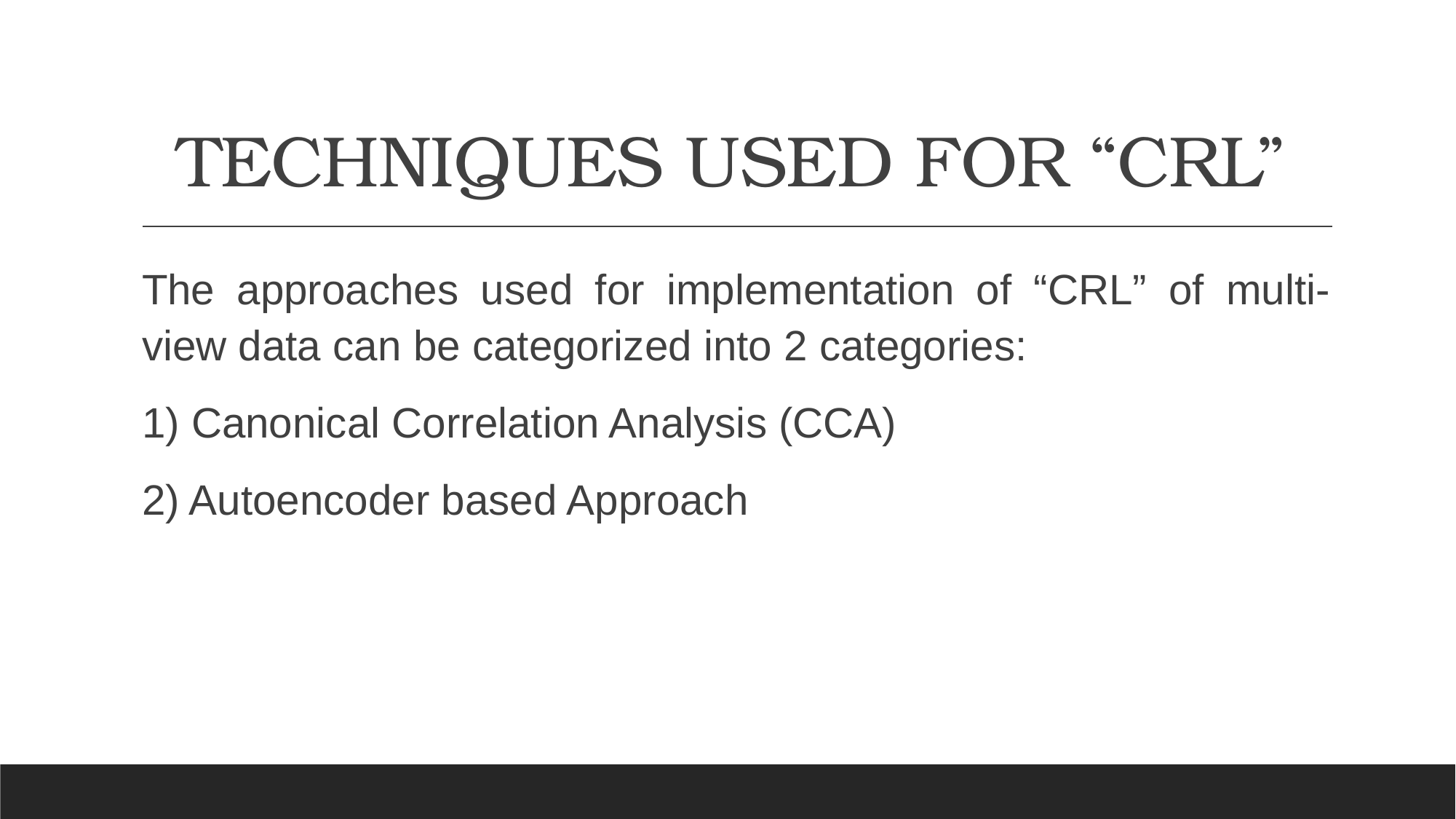

# TECHNIQUES USED FOR “CRL”
The approaches used for implementation of “CRL” of multi-view data can be categorized into 2 categories:
1) Canonical Correlation Analysis (CCA)
2) Autoencoder based Approach